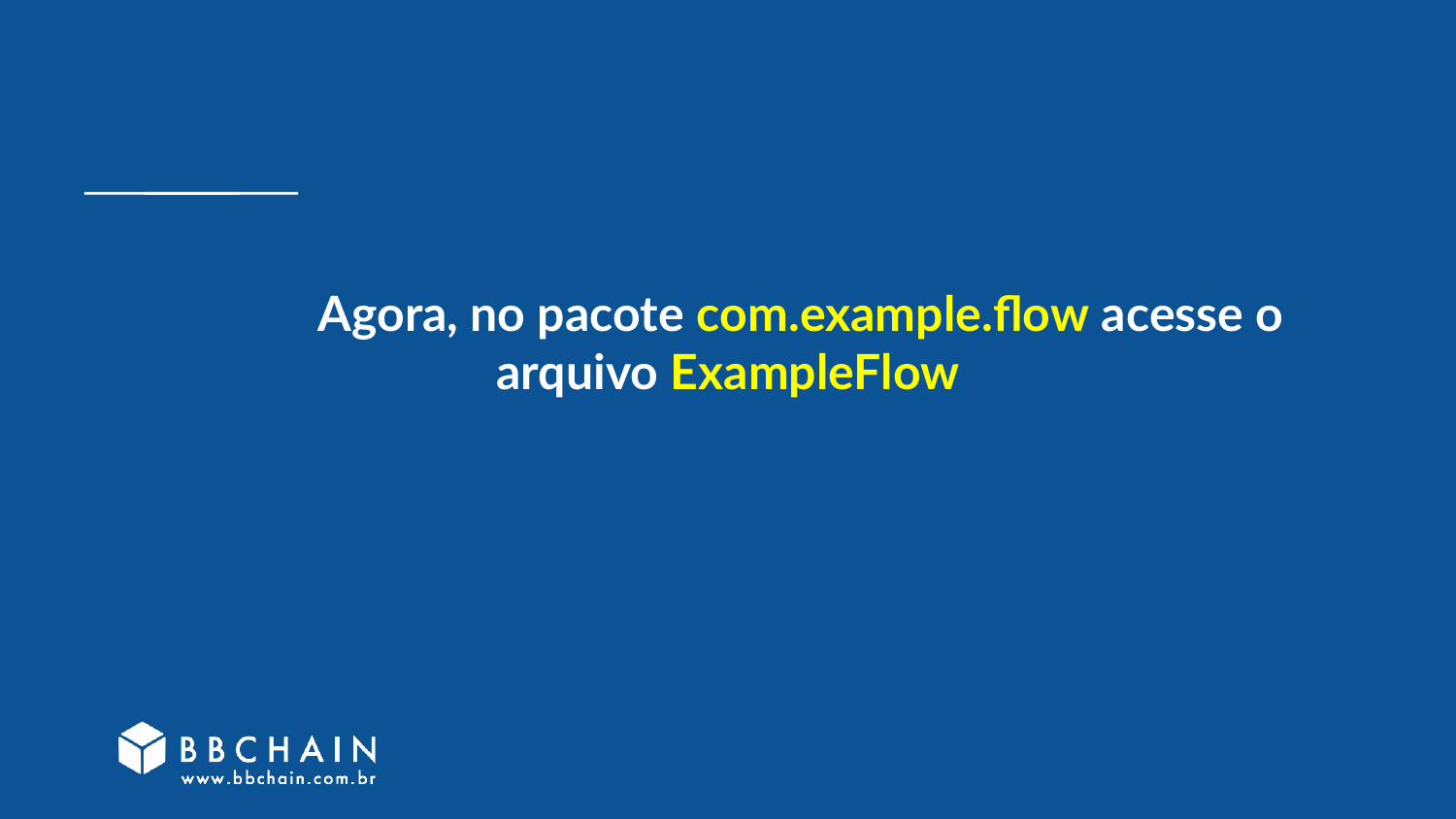

# Agora, no pacote com.example.flow acesse o arquivo ExampleFlow